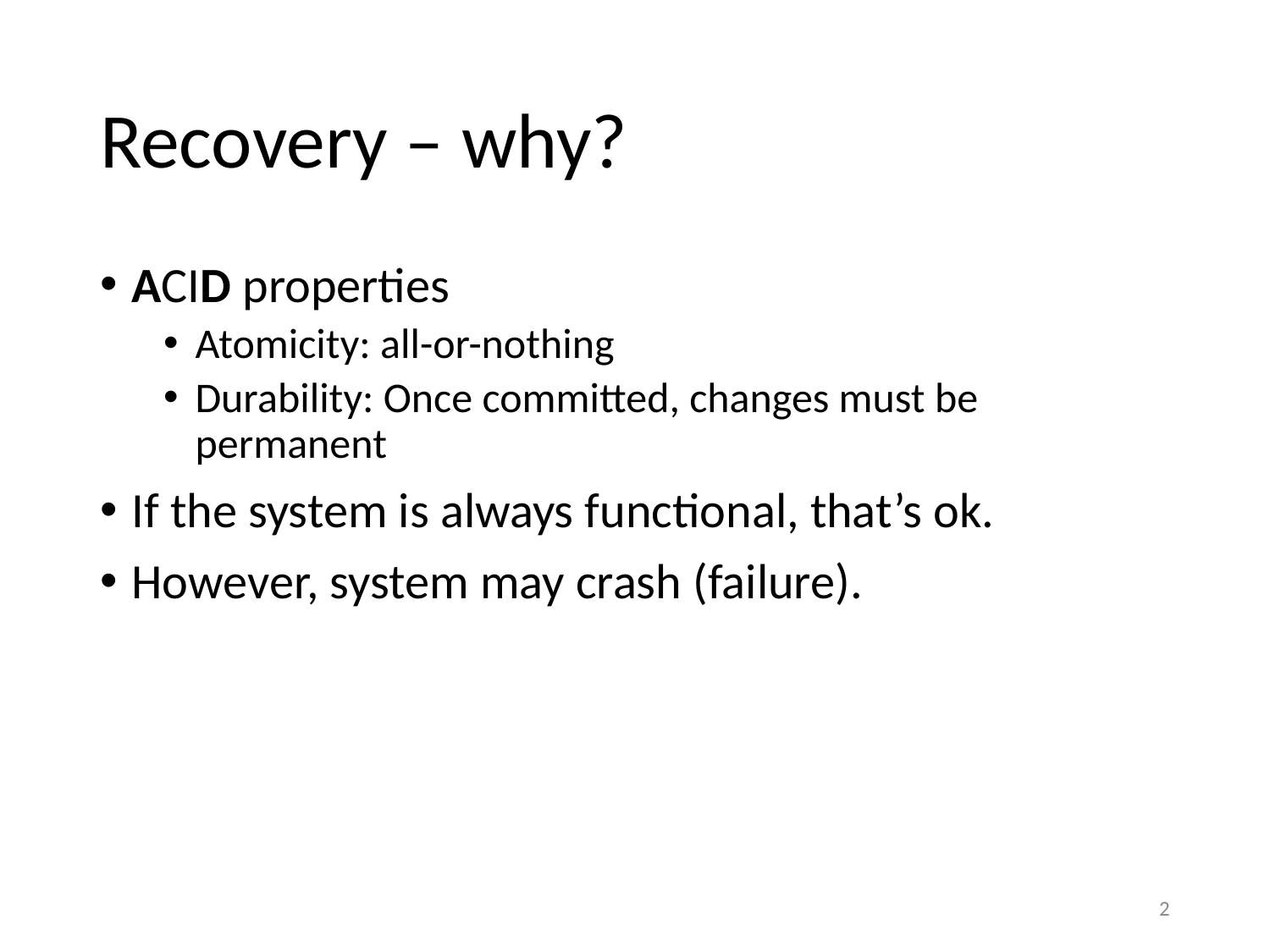

# Recovery – why?
ACID properties
Atomicity: all-or-nothing
Durability: Once committed, changes must be permanent
If the system is always functional, that’s ok.
However, system may crash (failure).
2